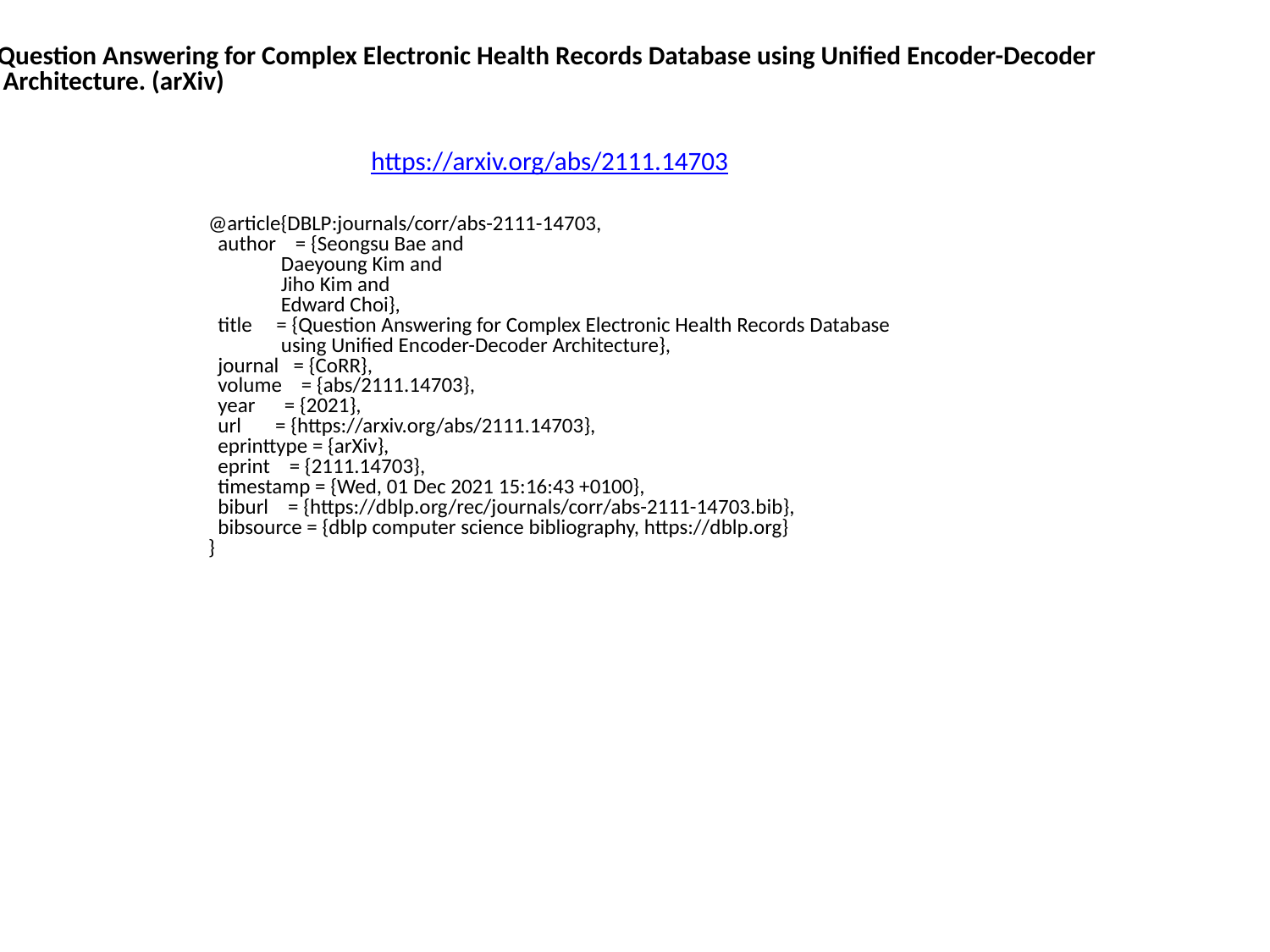

Question Answering for Complex Electronic Health Records Database using Unified Encoder-Decoder
 Architecture. (arXiv)

https://arxiv.org/abs/2111.14703

@article{DBLP:journals/corr/abs-2111-14703,
  author    = {Seongsu Bae and
               Daeyoung Kim and
               Jiho Kim and
               Edward Choi},
  title     = {Question Answering for Complex Electronic Health Records Database
               using Unified Encoder-Decoder Architecture},
  journal   = {CoRR},
  volume    = {abs/2111.14703},
  year      = {2021},
  url       = {https://arxiv.org/abs/2111.14703},
  eprinttype = {arXiv},
  eprint    = {2111.14703},
  timestamp = {Wed, 01 Dec 2021 15:16:43 +0100},
  biburl    = {https://dblp.org/rec/journals/corr/abs-2111-14703.bib},
  bibsource = {dblp computer science bibliography, https://dblp.org}
}